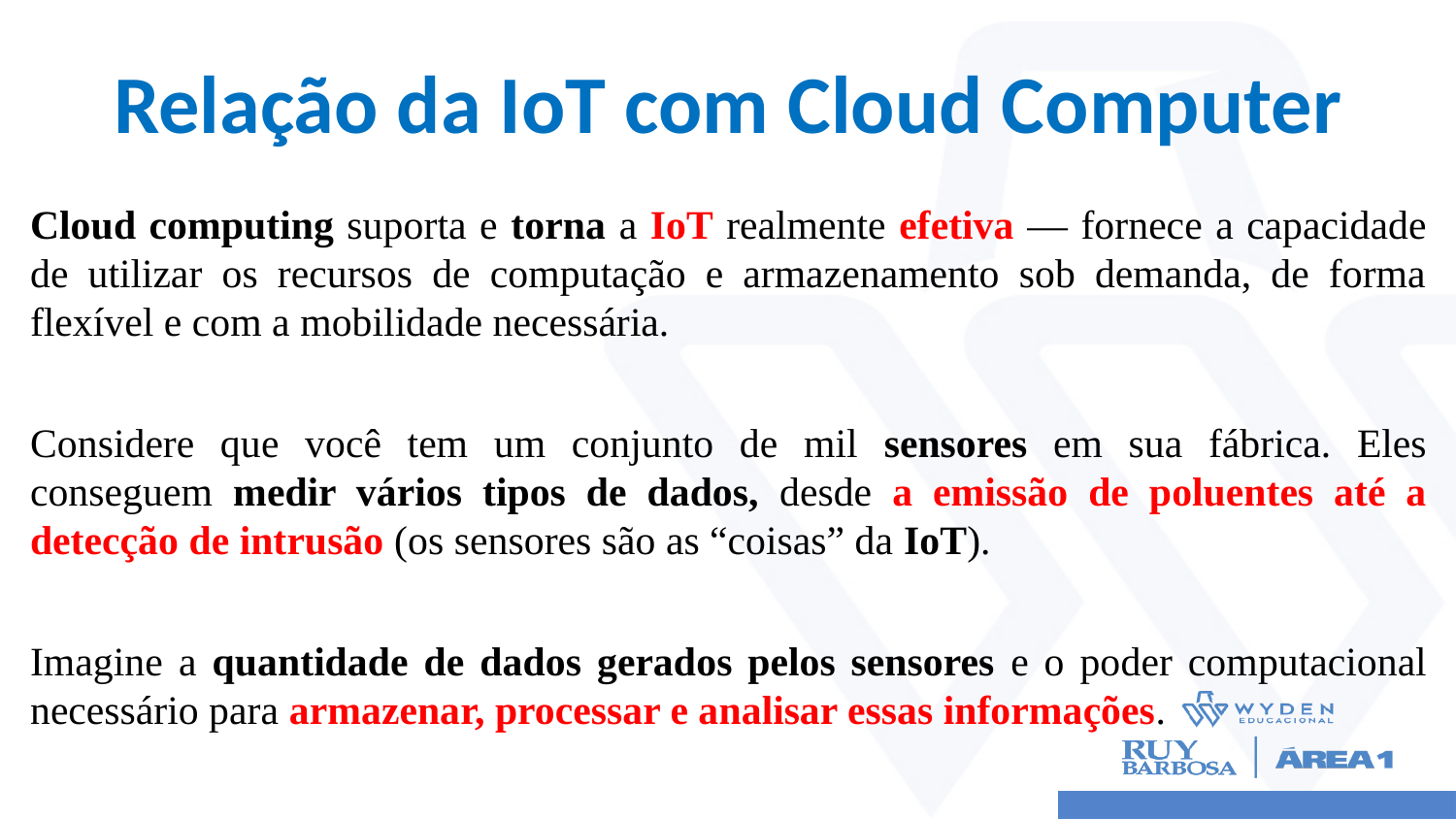

# Relação da IoT com Cloud Computer
Cloud computing suporta e torna a IoT realmente efetiva — fornece a capacidade de utilizar os recursos de computação e armazenamento sob demanda, de forma flexível e com a mobilidade necessária.

Considere que você tem um conjunto de mil sensores em sua fábrica. Eles conseguem medir vários tipos de dados, desde a emissão de poluentes até a detecção de intrusão (os sensores são as “coisas” da IoT).

Imagine a quantidade de dados gerados pelos sensores e o poder computacional necessário para armazenar, processar e analisar essas informações.